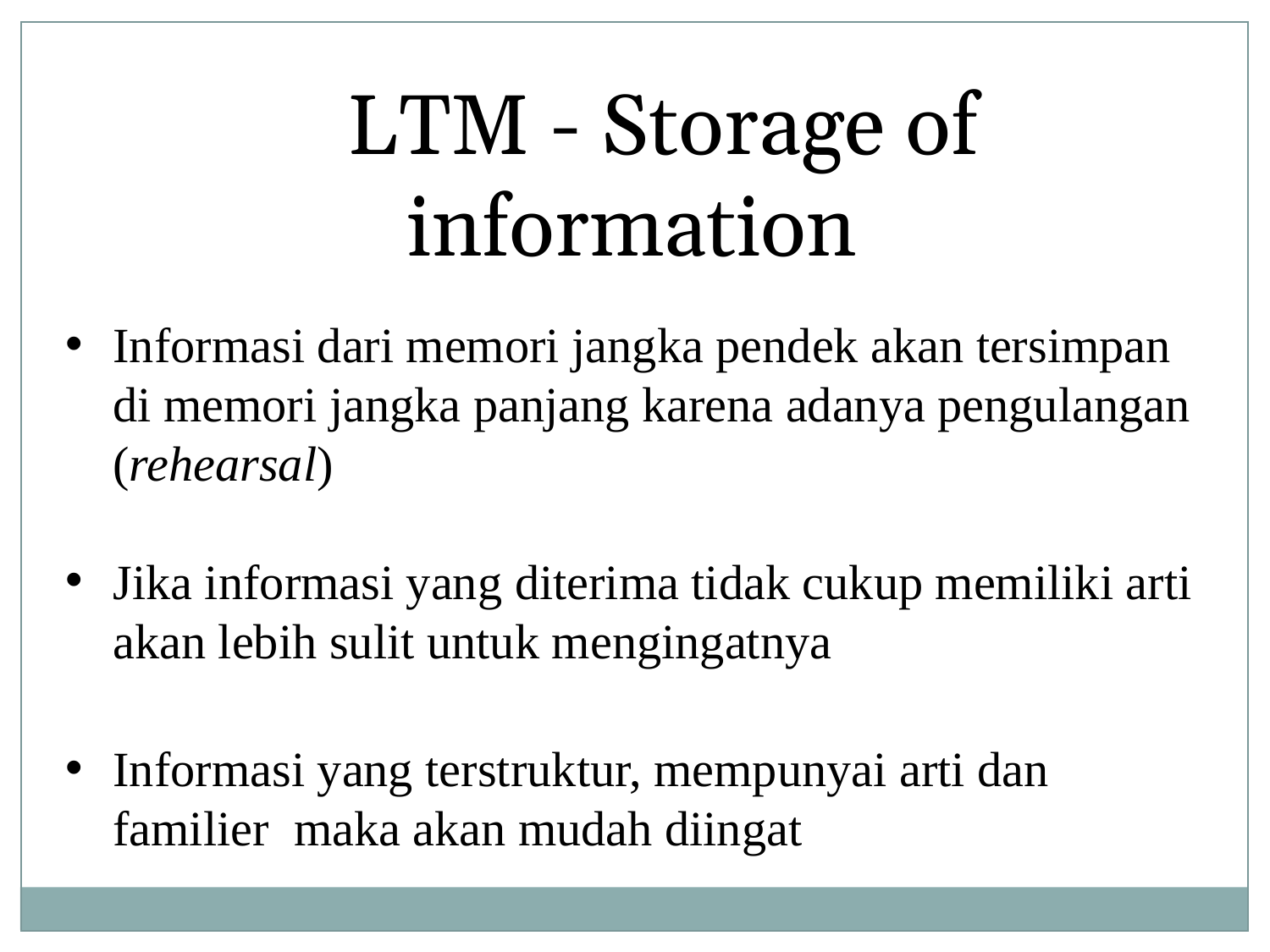

LTM - Storage of information
Informasi dari memori jangka pendek akan tersimpan di memori jangka panjang karena adanya pengulangan (rehearsal)

Jika informasi yang diterima tidak cukup memiliki arti akan lebih sulit untuk mengingatnya

Informasi yang terstruktur, mempunyai arti dan familier  maka akan mudah diingat